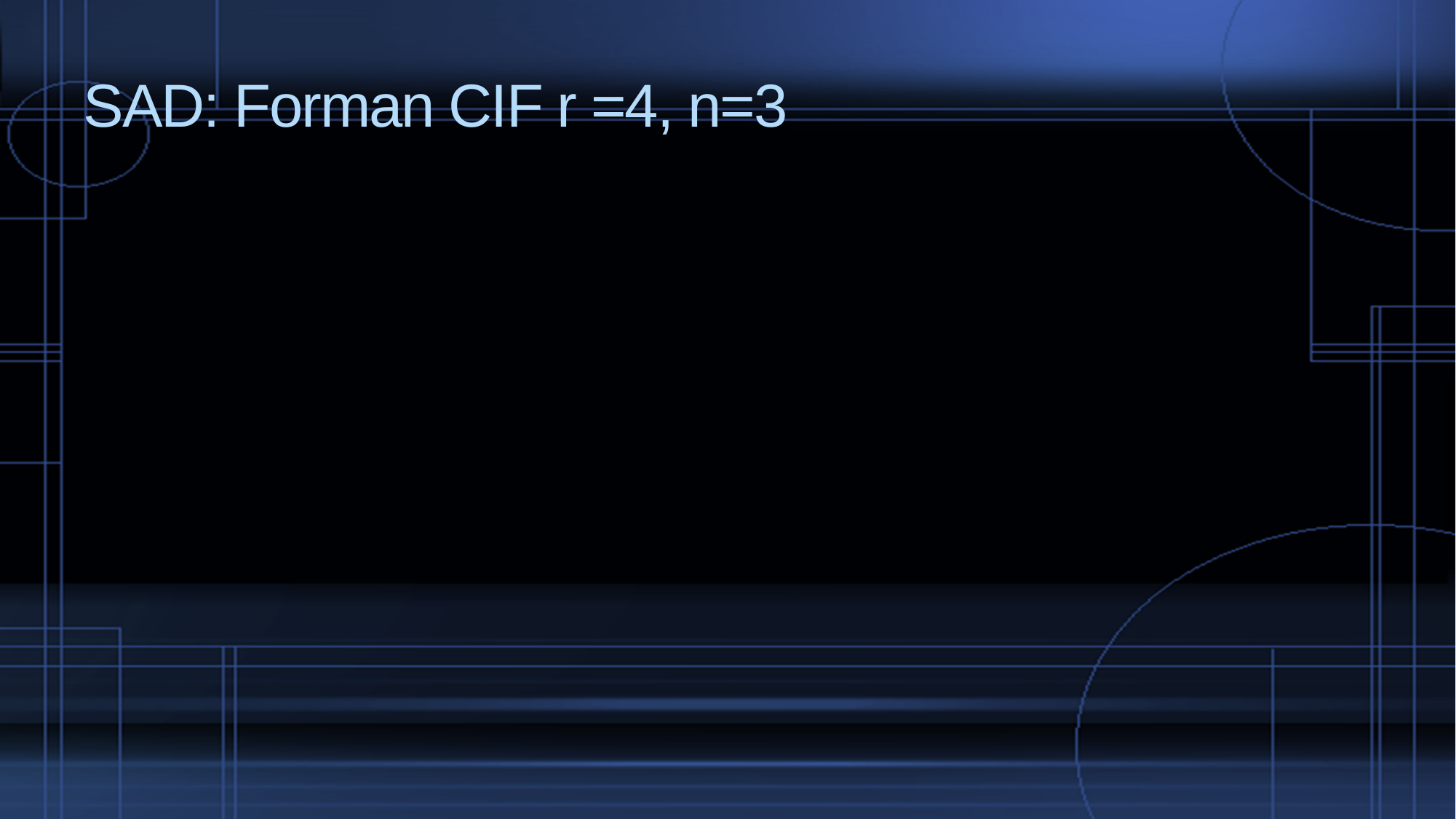

# SAD: Forman CIF r =4, n=3